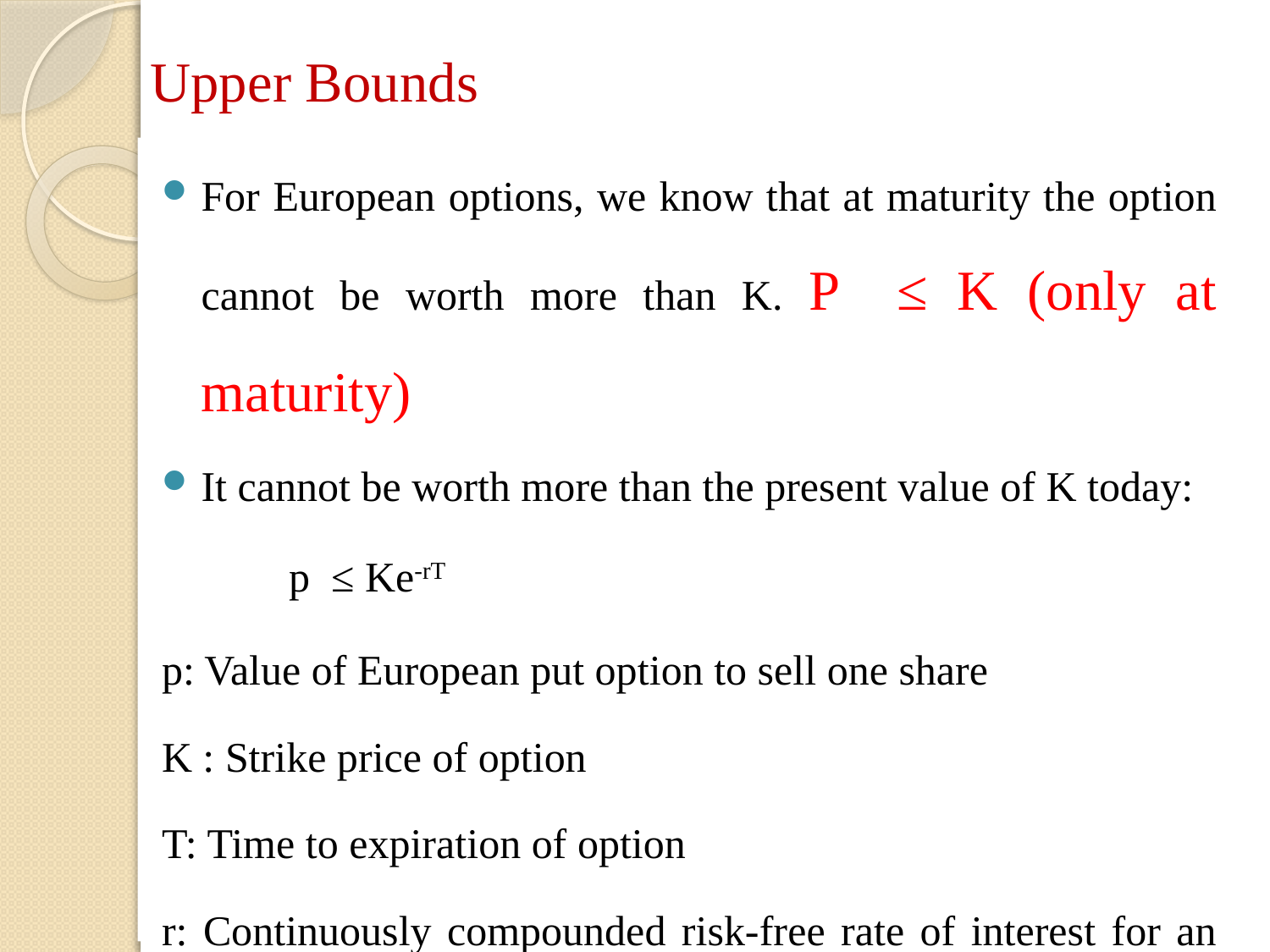

# Upper Bounds
For European options, we know that at maturity the option cannot be worth more than K. P  ≤ K (only at maturity)
It cannot be worth more than the present value of K today:
	p  ≤ Ke-rT
p: Value of European put option to sell one share
K : Strike price of option
T: Time to expiration of option
r: Continuously compounded risk-free rate of interest for an investment maturing t in time T